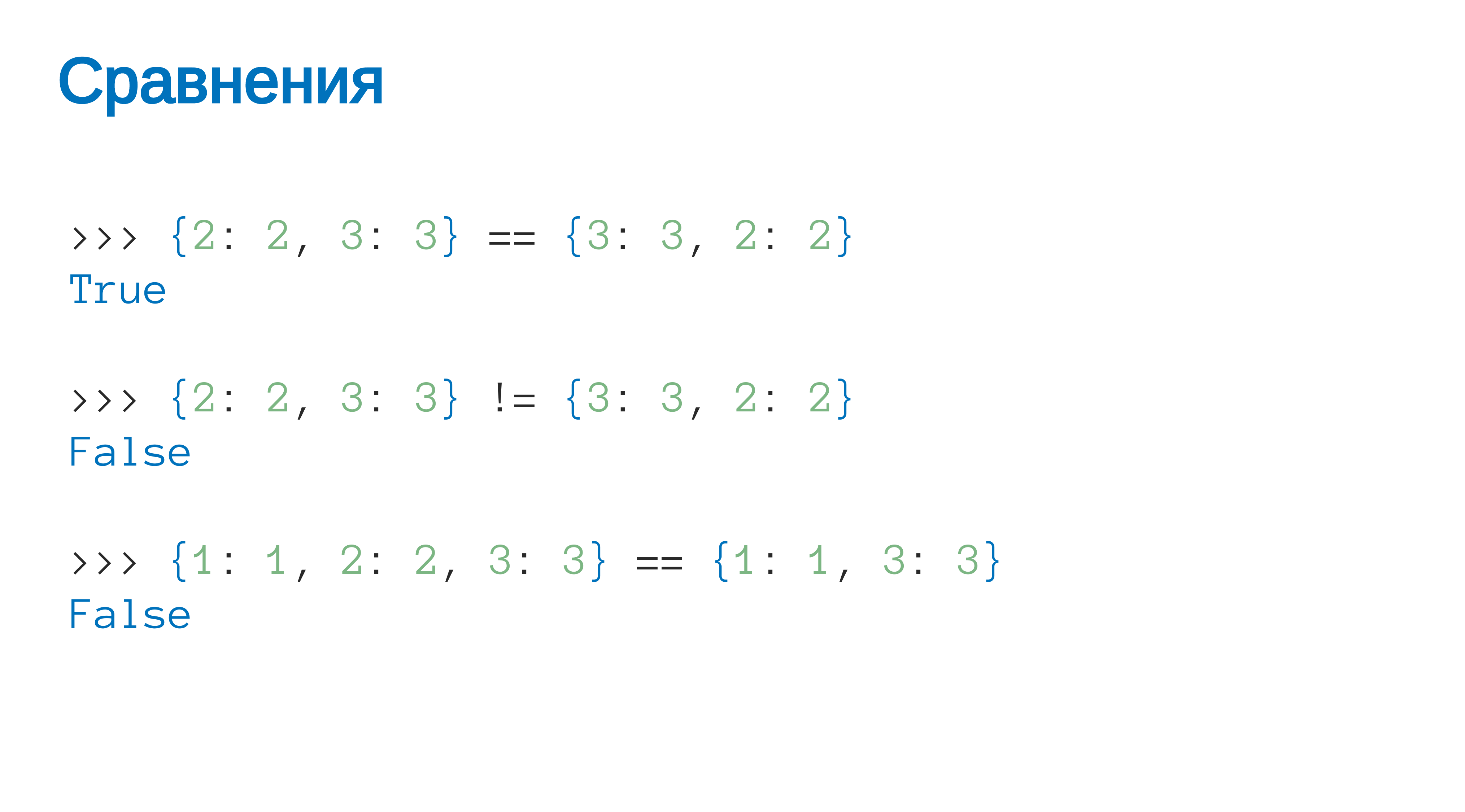

# Сравнения
>>> {2: 2, 3: 3} == {3: 3, 2: 2}
True

>>> {2: 2, 3: 3} != {3: 3, 2: 2}
False

>>> {1: 1, 2: 2, 3: 3} == {1: 1, 3: 3}
False
40